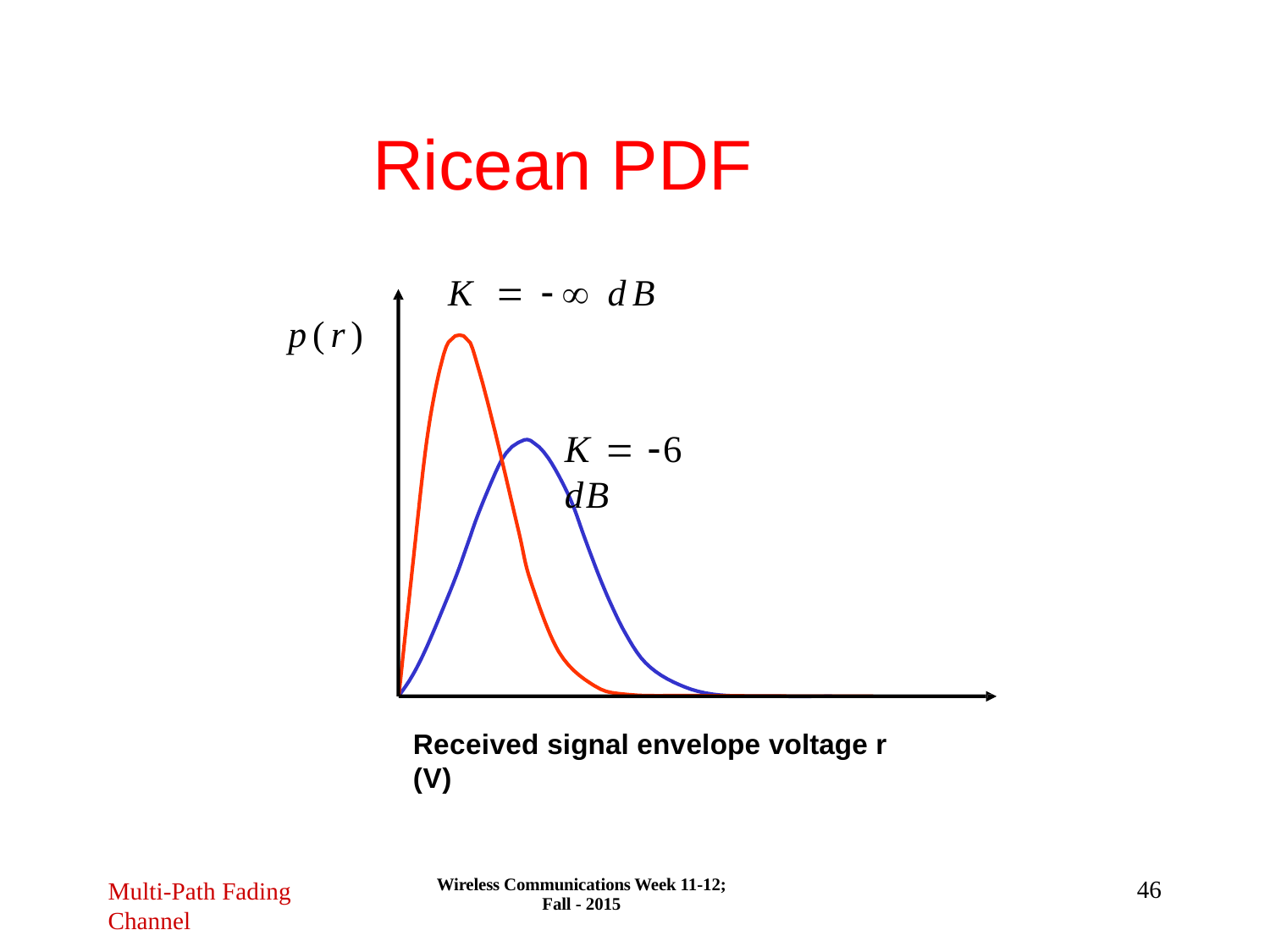

# Ricean PDF
K = −∞ dB
p(r)

K = −6 dB

Received signal envelope voltage r (V)

Wireless Communications Week 11-12; Fall - 2015
46
Multi-Path Fading
Channel